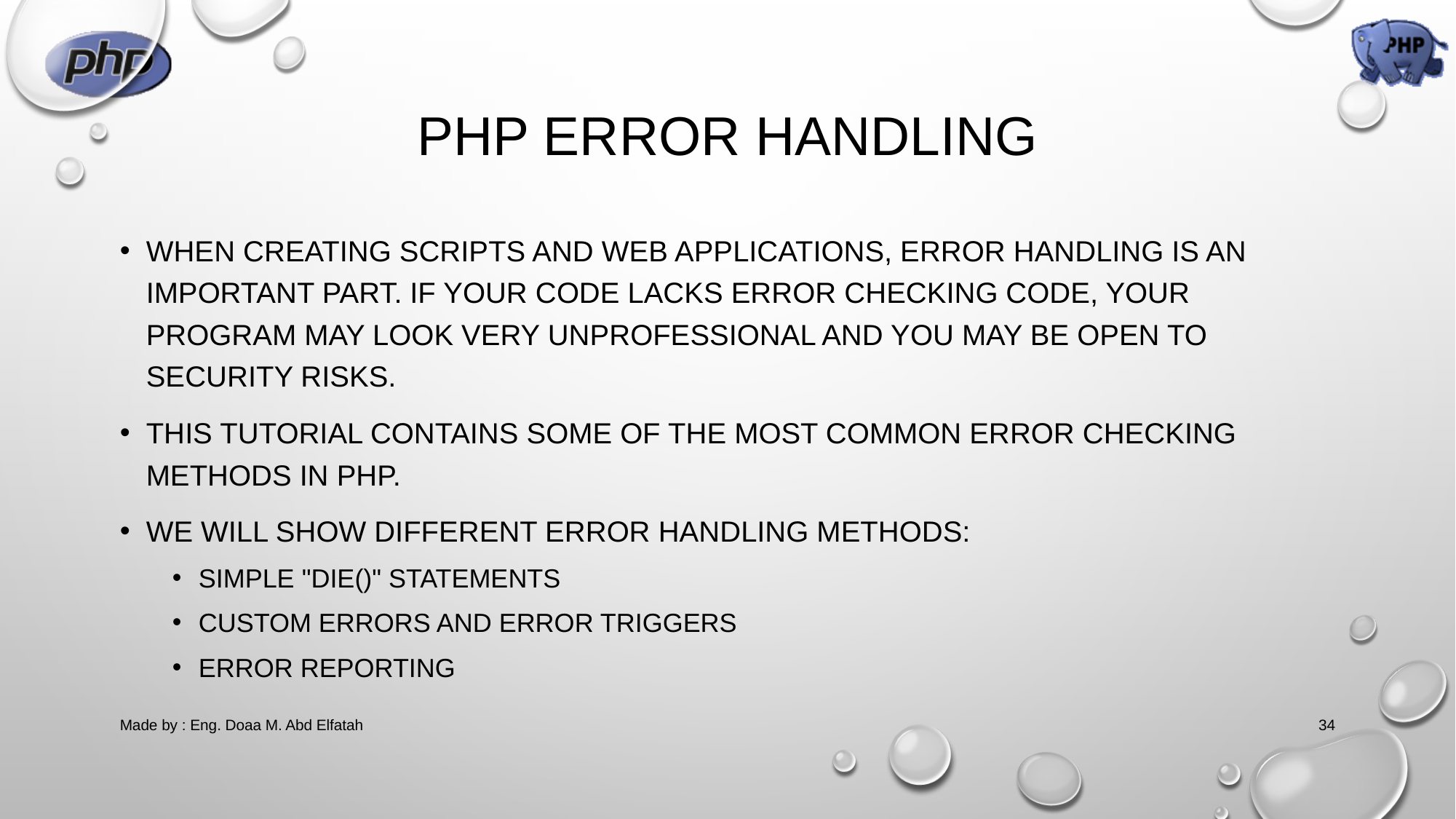

# PHP Error Handling
When creating scripts and web applications, error handling is an important part. If your code lacks error checking code, your program may look very unprofessional and you may be open to security risks.
This tutorial contains some of the most common error checking methods in PHP.
We will show different error handling methods:
Simple "die()" statements
Custom errors and error triggers
Error reporting

Made by : Eng. Doaa M. Abd Elfatah
34